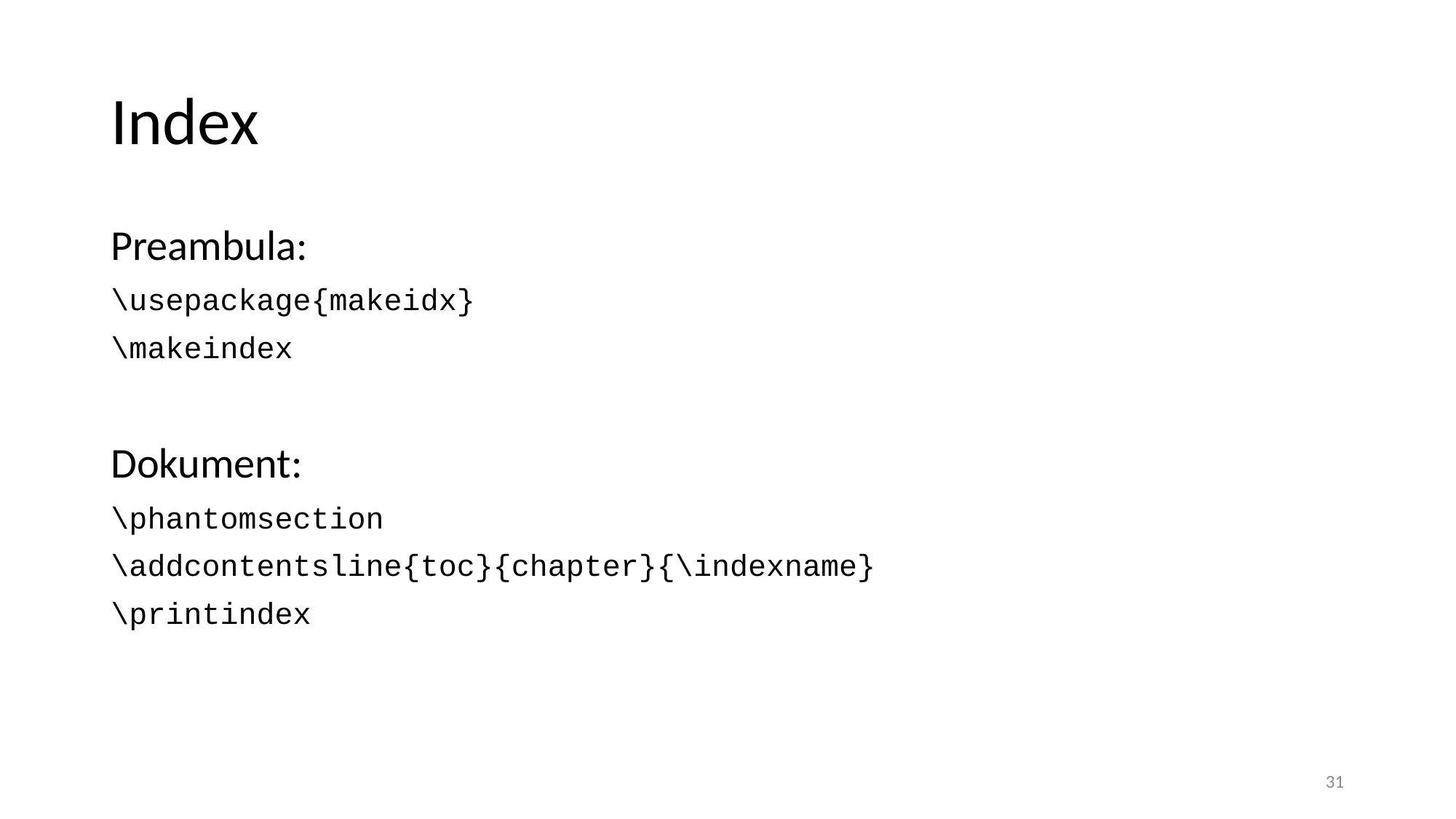

# Index
Preambula:
\usepackage{makeidx}
\makeindex

Dokument:
\phantomsection
\addcontentsline{toc}{chapter}{\indexname}
\printindex
31